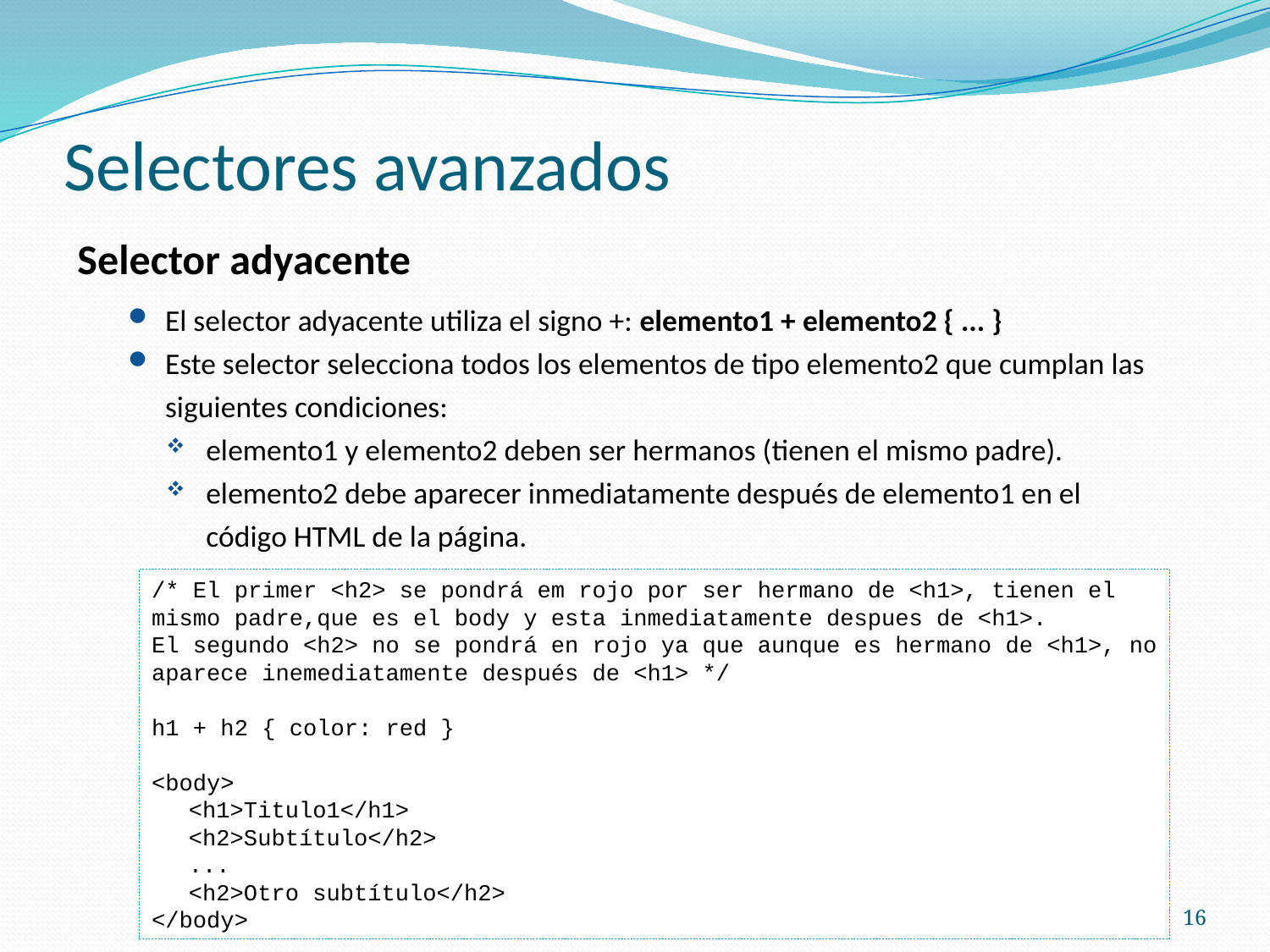

# Selectores avanzados
Selector adyacente
El selector adyacente utiliza el signo +: elemento1 + elemento2 { ... }
Este selector selecciona todos los elementos de tipo elemento2 que cumplan las siguientes condiciones:
elemento1 y elemento2 deben ser hermanos (tienen el mismo padre).
elemento2 debe aparecer inmediatamente después de elemento1 en el código HTML de la página.

/* El primer <h2> se pondrá em rojo por ser hermano de <h1>, tienen el mismo padre,que es el body y esta inmediatamente despues de <h1>.
El segundo <h2> no se pondrá en rojo ya que aunque es hermano de <h1>, no aparece inemediatamente después de <h1> */

h1 + h2 { color: red }

<body>
<h1>Titulo1</h1>
<h2>Subtítulo</h2>
...
<h2>Otro subtítulo</h2>
</body>
16